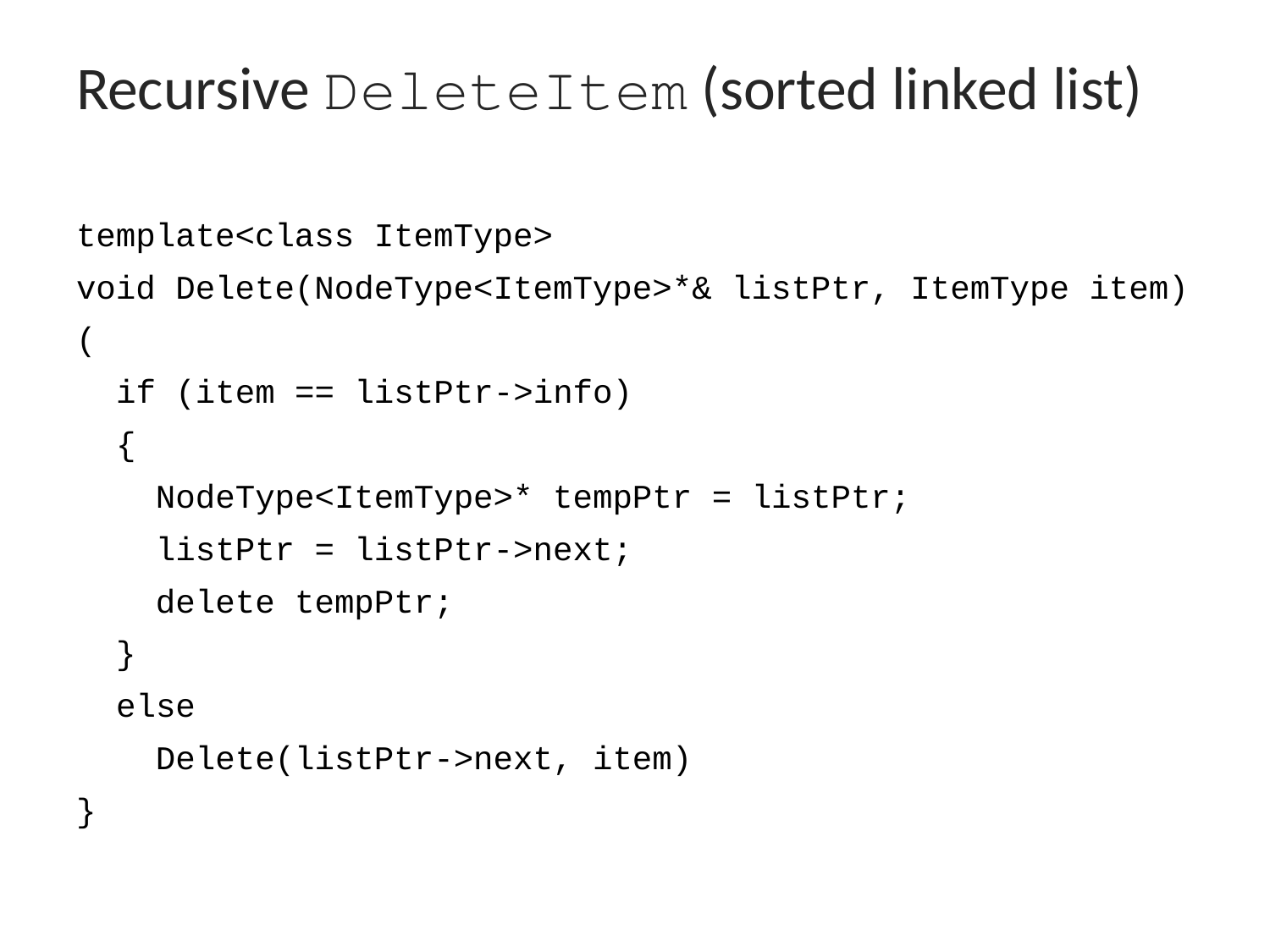

Recursive DeleteItem (sorted linked list)
template<class ItemType>
void Delete(NodeType<ItemType>*& listPtr, ItemType item)
(
  if (item == listPtr->info)
  {
    NodeType<ItemType>* tempPtr = listPtr;
    listPtr = listPtr->next;
    delete tempPtr;
  }
  else
    Delete(listPtr->next, item)
}